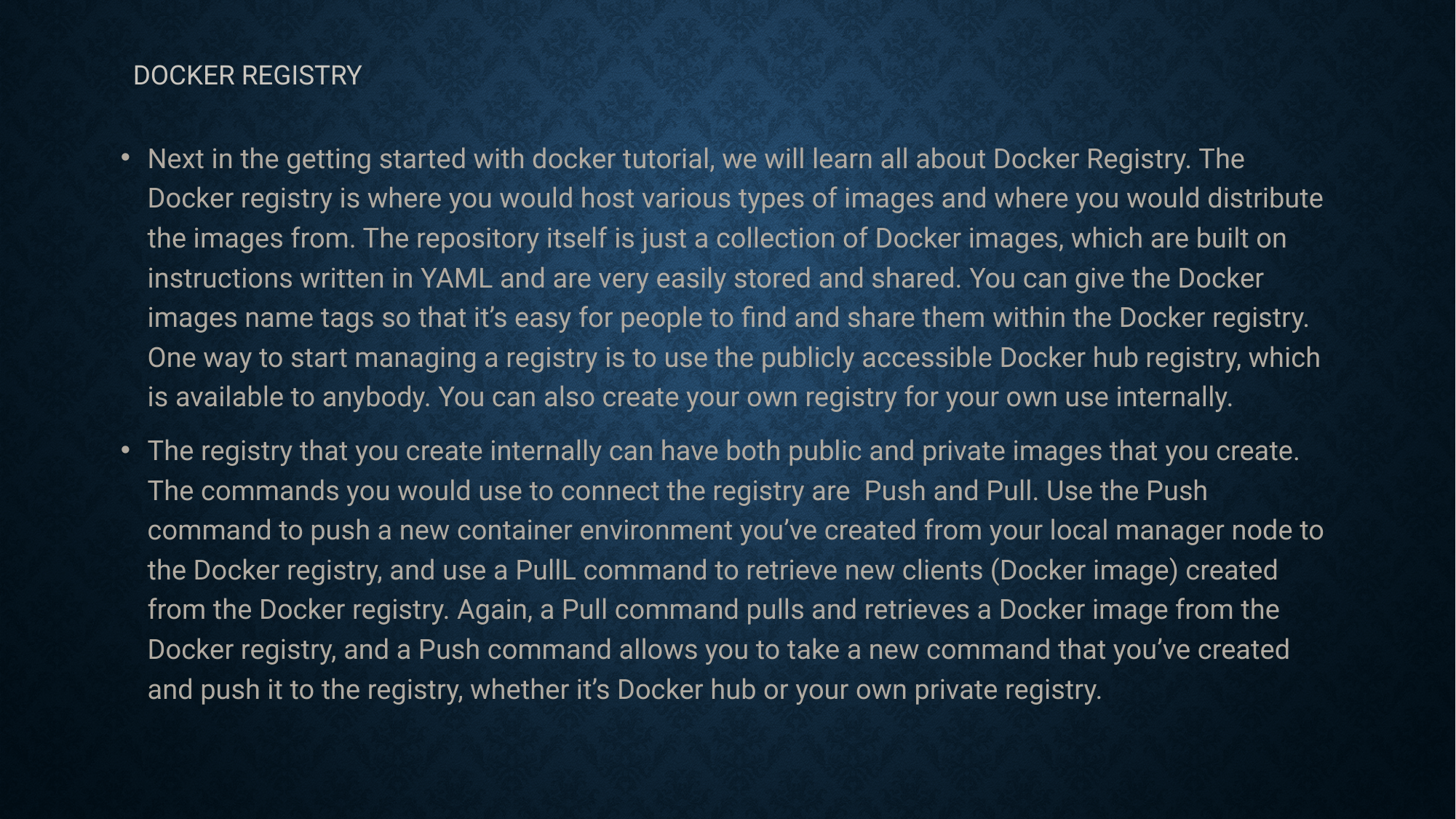

# Docker Registry
Next in the getting started with docker tutorial, we will learn all about Docker Registry. The Docker registry is where you would host various types of images and where you would distribute the images from. The repository itself is just a collection of Docker images, which are built on instructions written in YAML and are very easily stored and shared. You can give the Docker images name tags so that it’s easy for people to find and share them within the Docker registry. One way to start managing a registry is to use the publicly accessible Docker hub registry, which is available to anybody. You can also create your own registry for your own use internally.
The registry that you create internally can have both public and private images that you create. The commands you would use to connect the registry are  Push and Pull. Use the Push command to push a new container environment you’ve created from your local manager node to the Docker registry, and use a PullL command to retrieve new clients (Docker image) created from the Docker registry. Again, a Pull command pulls and retrieves a Docker image from the Docker registry, and a Push command allows you to take a new command that you’ve created and push it to the registry, whether it’s Docker hub or your own private registry.